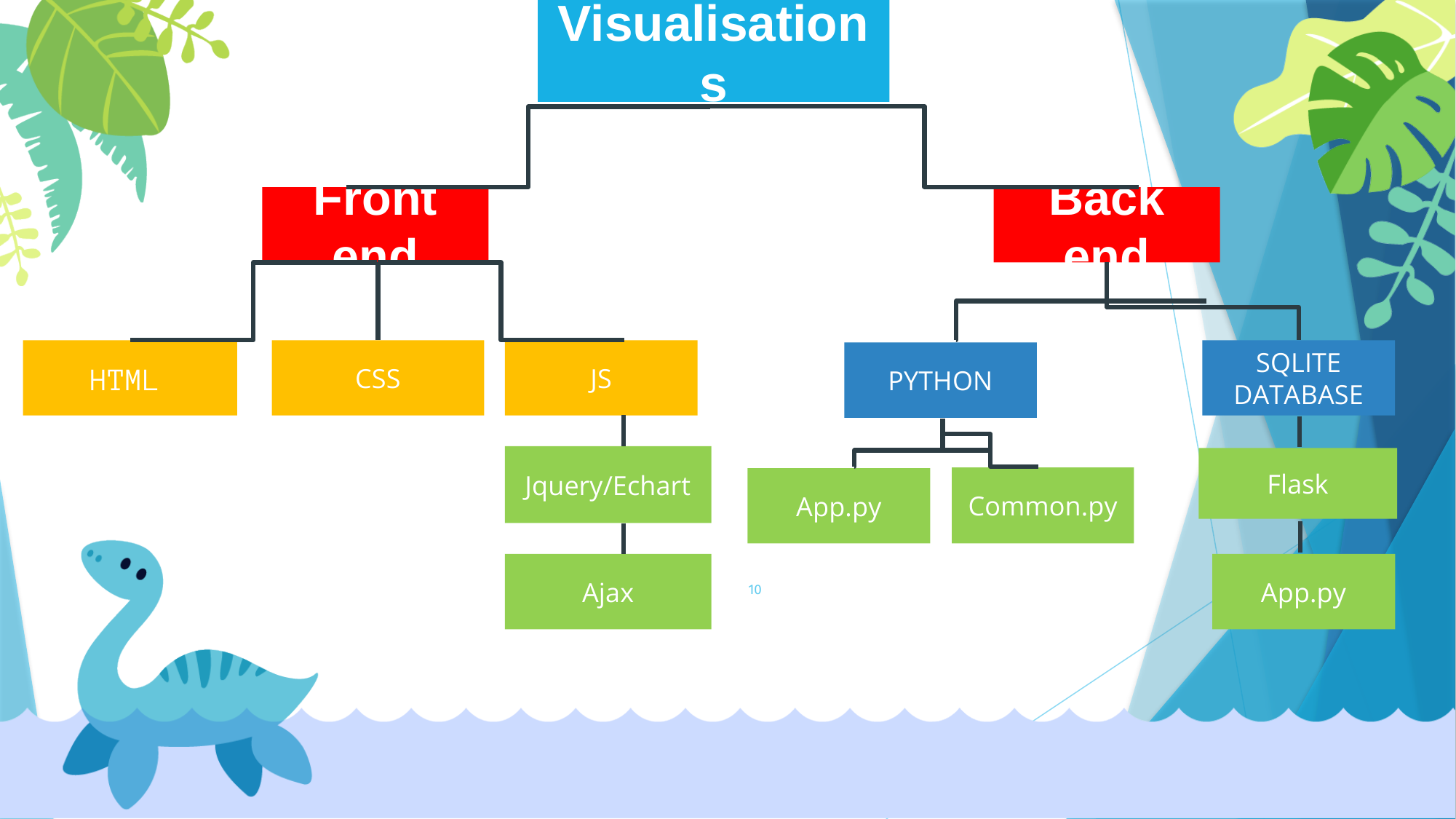

Visualisations
Front end
Back end
   HTML
CSS
JS
SQLITE DATABASE
PYTHON
Jquery/Echart
Flask
Common.py
App.py
Ajax
App.py
10